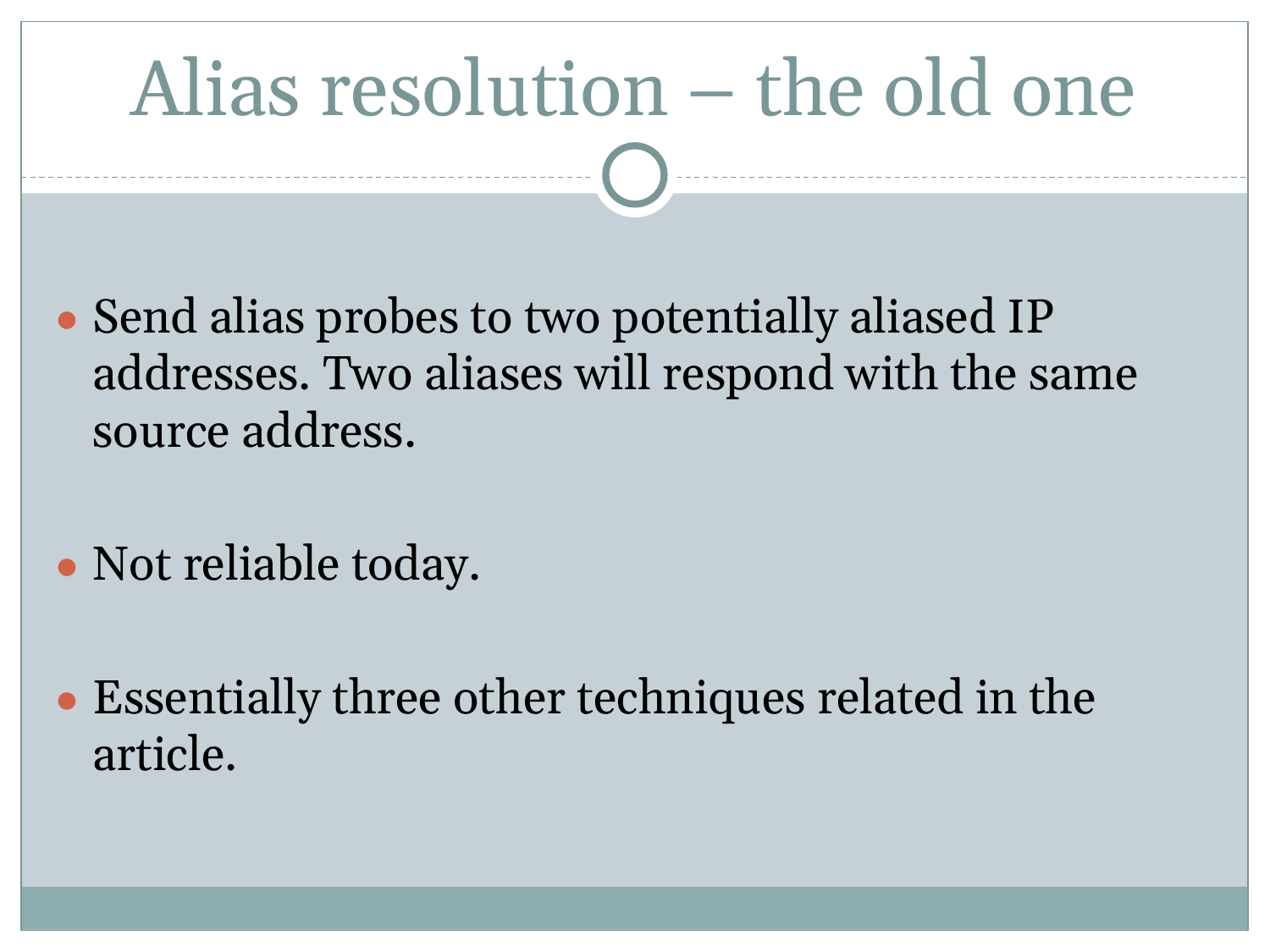

# Alias resolution – the old one

Send alias probes to two potentially aliased IP addresses. Two aliases will respond with the same source address.

Not reliable today.

Essentially three other techniques related in the article.